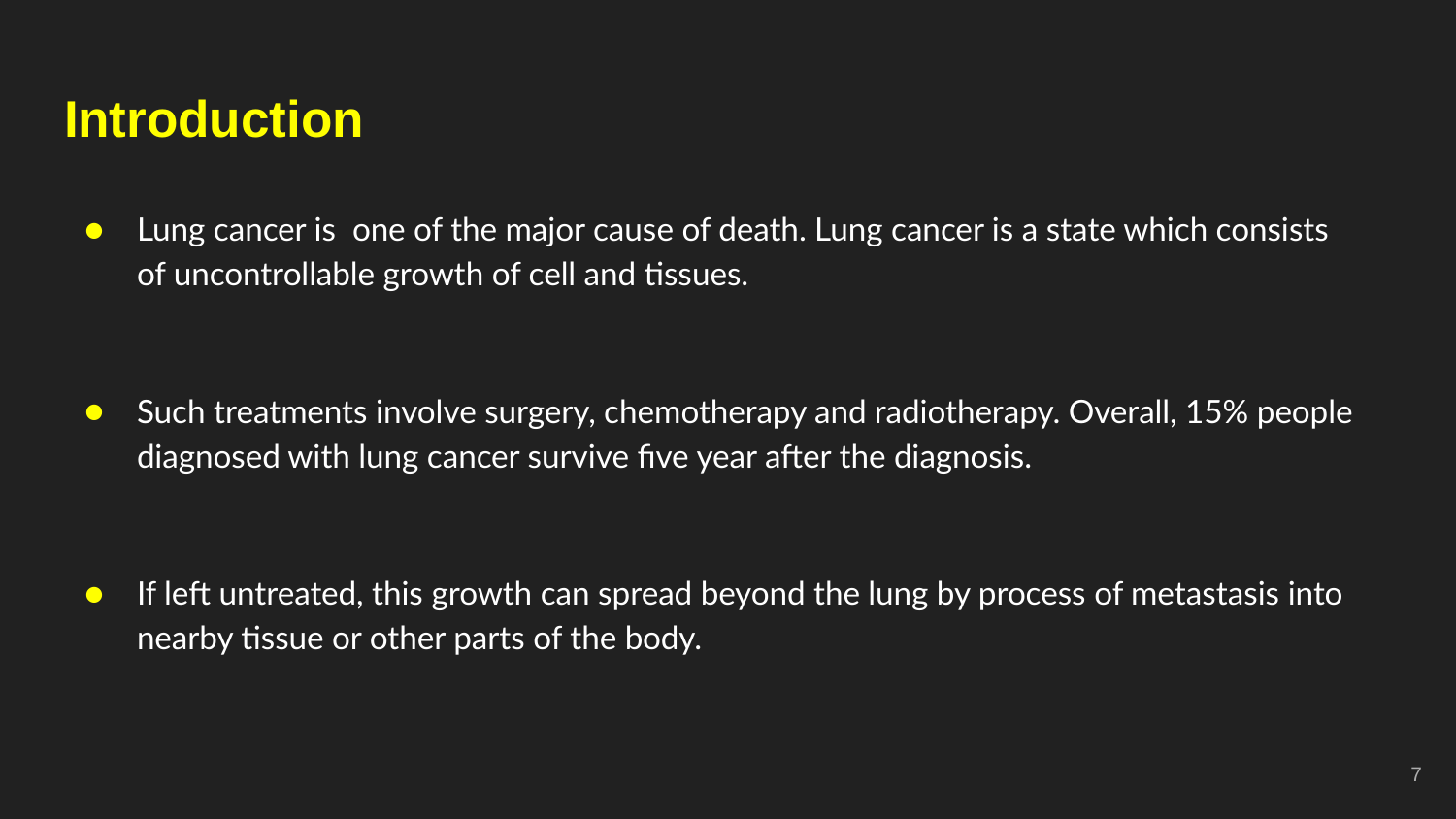

# Introduction
Lung cancer is  one of the major cause of death. Lung cancer is a state which consists of uncontrollable growth of cell and tissues.

Such treatments involve surgery, chemotherapy and radiotherapy. Overall, 15% people diagnosed with lung cancer survive five year after the diagnosis.

If left untreated, this growth can spread beyond the lung by process of metastasis into nearby tissue or other parts of the body.

7